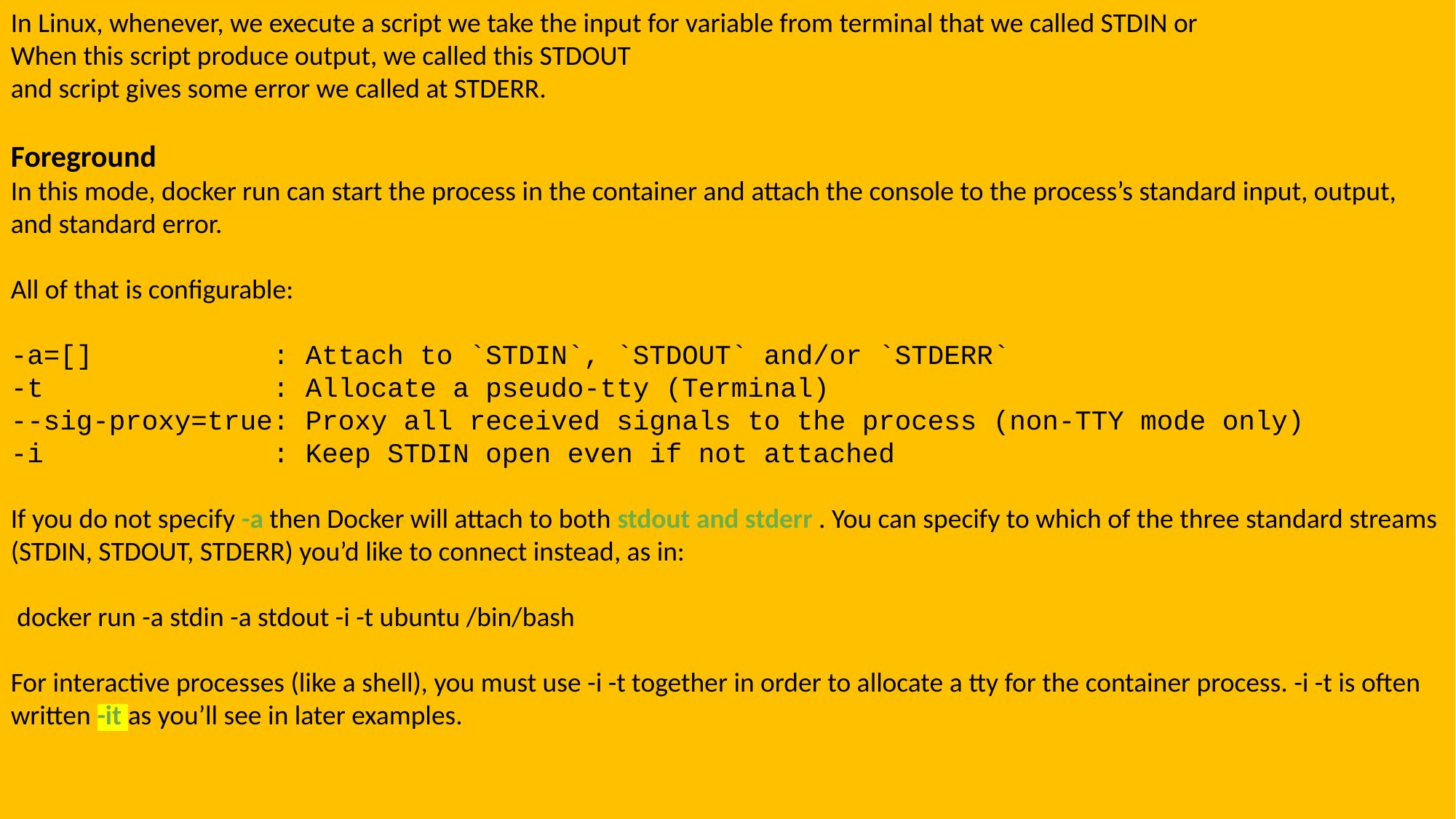

In Linux, whenever, we execute a script we take the input for variable from terminal that we called STDIN or
When this script produce output, we called this STDOUT
and script gives some error we called at STDERR.

Foreground
In this mode, docker run can start the process in the container and attach the console to the process’s standard input, output, and standard error.

All of that is configurable:

-a=[]           : Attach to `STDIN`, `STDOUT` and/or `STDERR`
-t              : Allocate a pseudo-tty (Terminal)
--sig-proxy=true: Proxy all received signals to the process (non-TTY mode only)
-i              : Keep STDIN open even if not attached

If you do not specify -a then Docker will attach to both stdout and stderr . You can specify to which of the three standard streams (STDIN, STDOUT, STDERR) you’d like to connect instead, as in:

 docker run -a stdin -a stdout -i -t ubuntu /bin/bash

For interactive processes (like a shell), you must use -i -t together in order to allocate a tty for the container process. -i -t is often written -it as you’ll see in later examples.